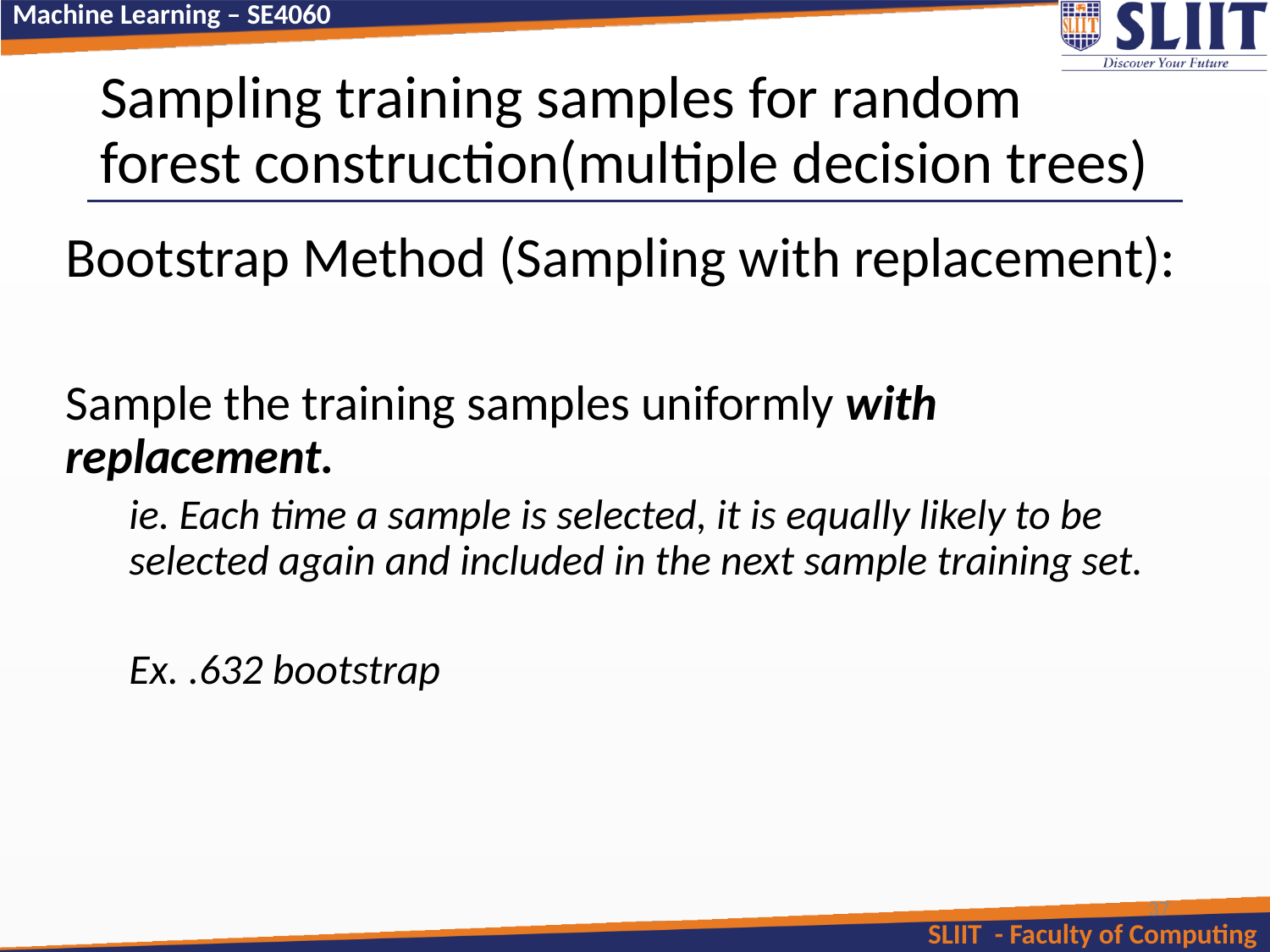

# Sampling training samples for random forest construction(multiple decision trees)
Bootstrap Method (Sampling with replacement):

Sample the training samples uniformly with replacement.
ie. Each time a sample is selected, it is equally likely to be selected again and included in the next sample training set.

Ex. .632 bootstrap

37